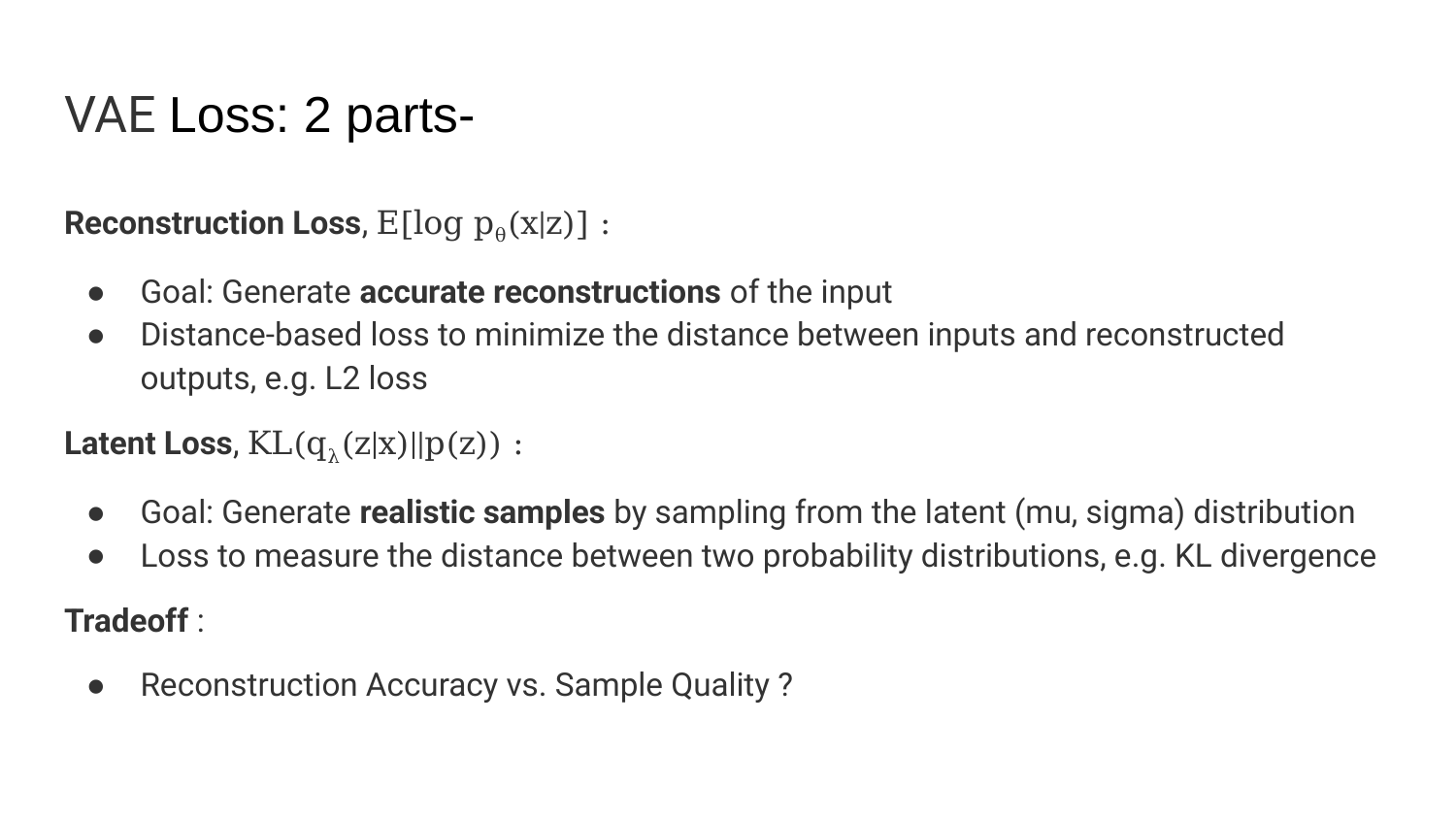

# VAE Loss: 2 parts-
Reconstruction Loss, E[log pθ(x|z)] :
Goal: Generate accurate reconstructions of the input
Distance-based loss to minimize the distance between inputs and reconstructed outputs, e.g. L2 loss
Latent Loss, KL(qλ(z|x)||p(z)) :
Goal: Generate realistic samples by sampling from the latent (mu, sigma) distribution
Loss to measure the distance between two probability distributions, e.g. KL divergence
Tradeoff :
Reconstruction Accuracy vs. Sample Quality ?